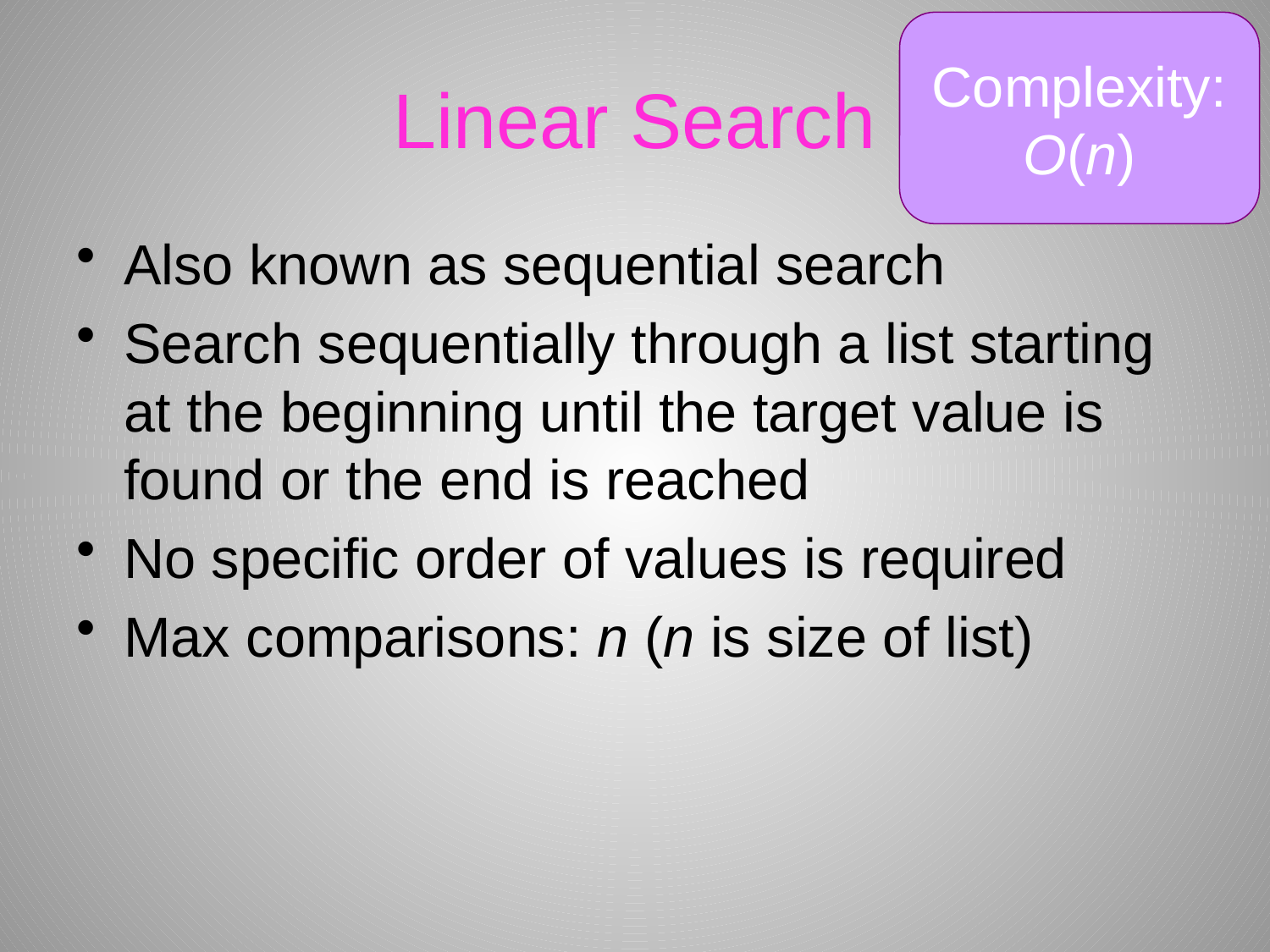

Complexity:
O(n)
# Linear Search
Also known as sequential search
Search sequentially through a list starting at the beginning until the target value is found or the end is reached
No specific order of values is required
Max comparisons: n (n is size of list)